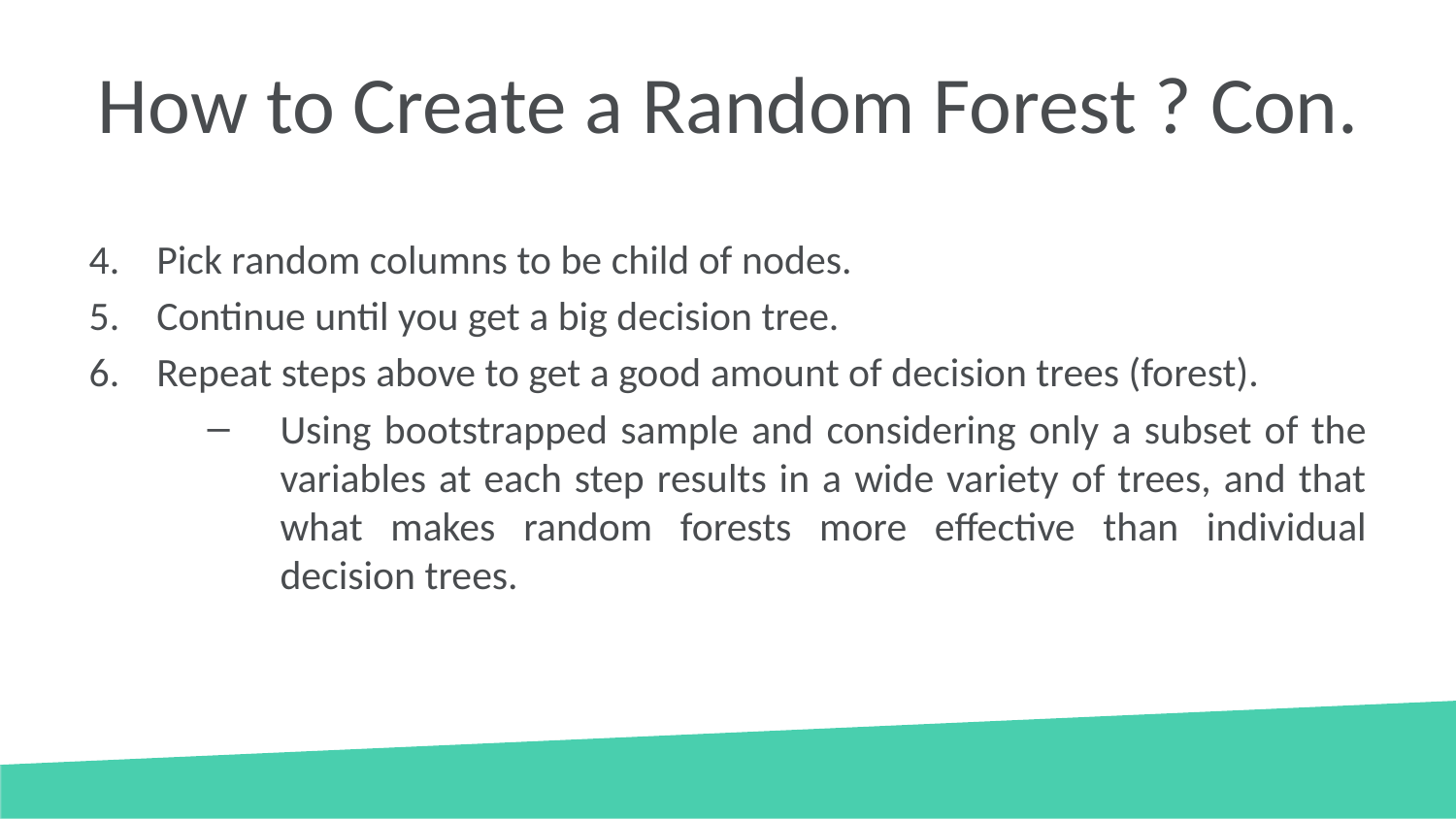

# How to Create a Random Forest ? Con.
4.    Pick random columns to be child of nodes.
5.    Continue until you get a big decision tree.
6.    Repeat steps above to get a good amount of decision trees (forest).
Using bootstrapped sample and considering only a subset of the variables at each step results in a wide variety of trees, and that what makes random forests more effective than individual decision trees.